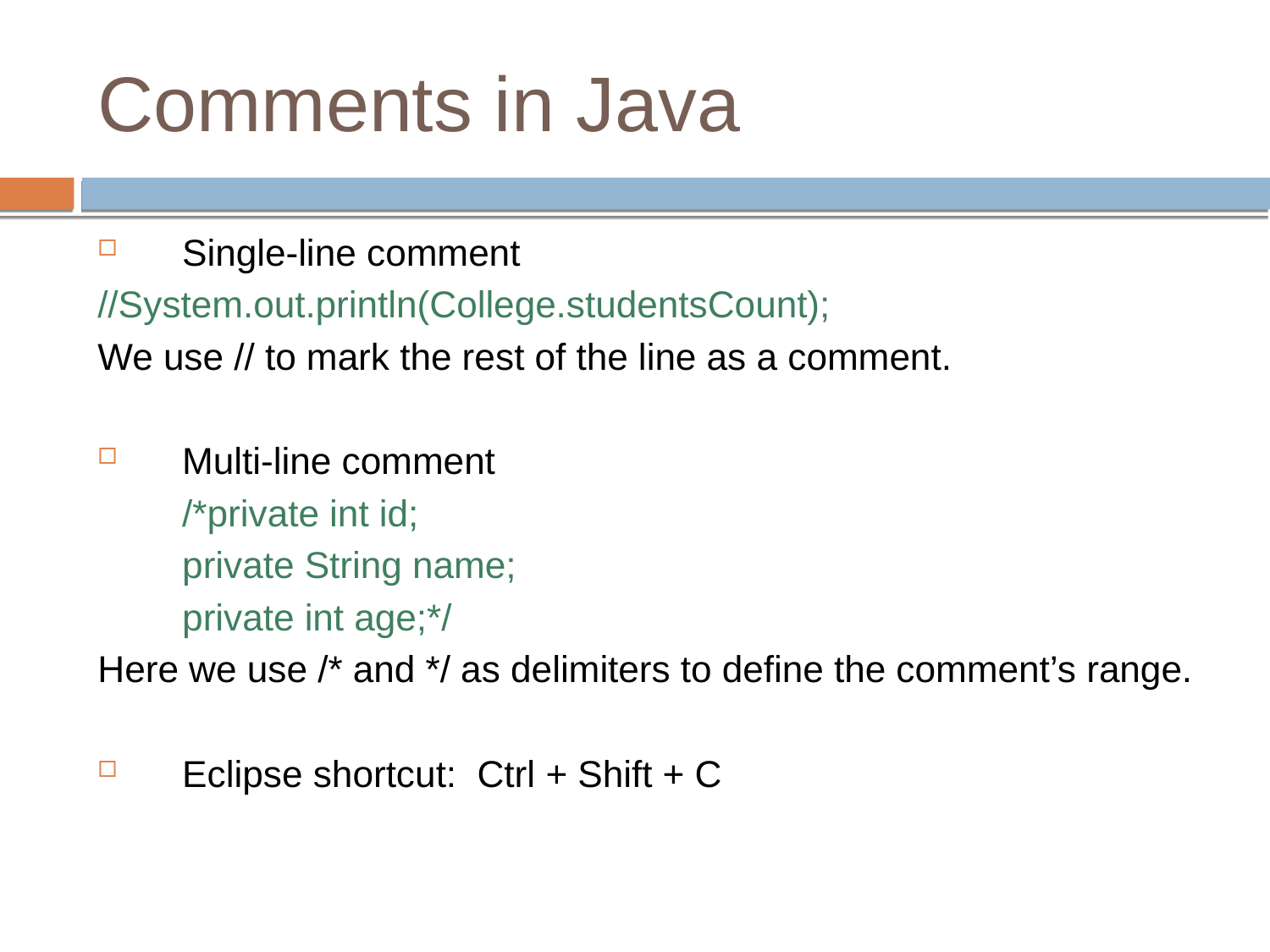

Comments in Java
Single-line comment
//System.out.println(College.studentsCount);
We use // to mark the rest of the line as a comment.

Multi-line comment
	/*private int id;
	private String name;
	private int age;*/
Here we use /* and */ as delimiters to define the comment’s range.

Eclipse shortcut:  Ctrl + Shift + C